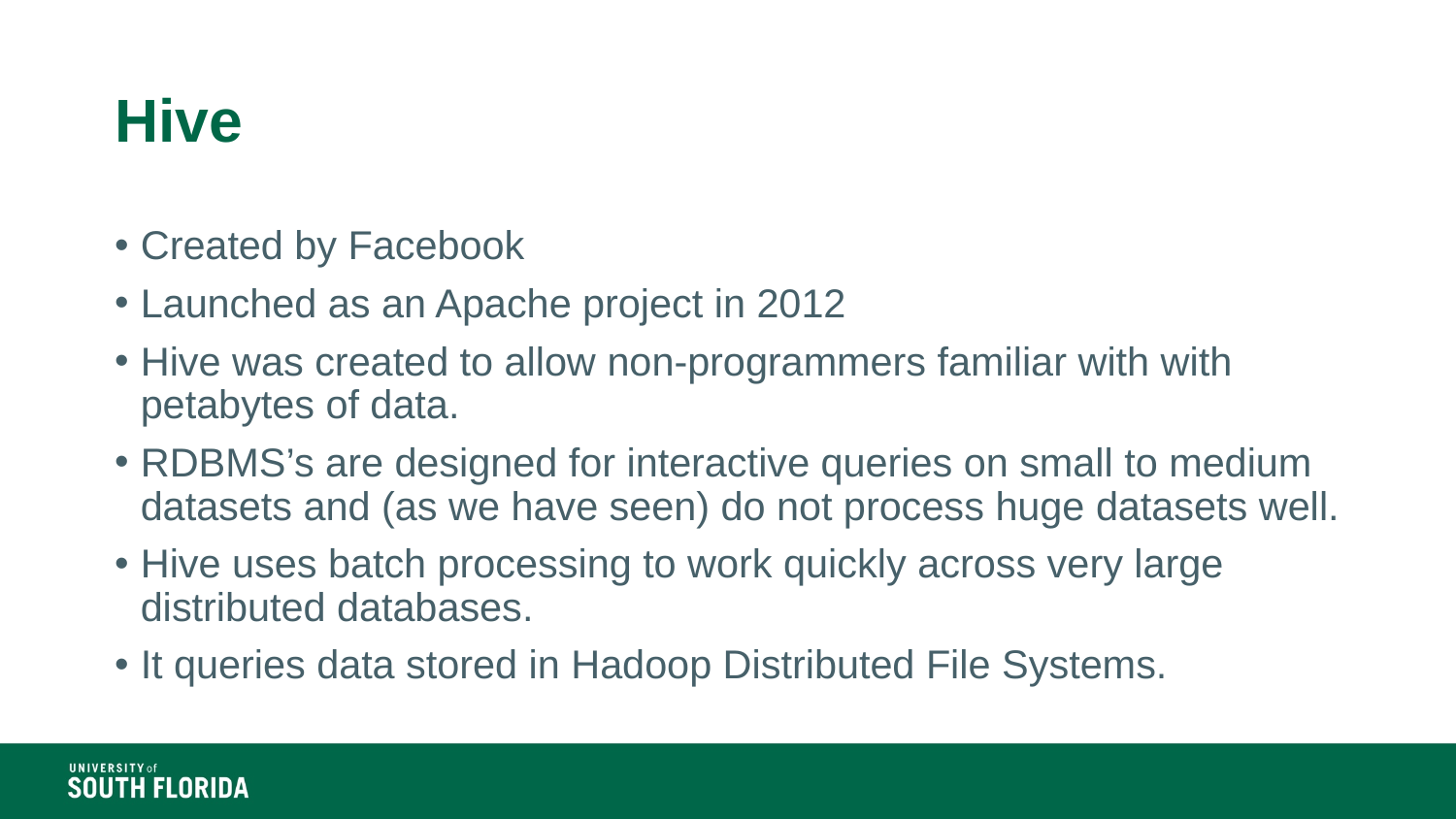

# Hive
Created by Facebook
Launched as an Apache project in 2012
Hive was created to allow non-programmers familiar with with petabytes of data.
RDBMS’s are designed for interactive queries on small to medium datasets and (as we have seen) do not process huge datasets well.
Hive uses batch processing to work quickly across very large distributed databases.
It queries data stored in Hadoop Distributed File Systems.